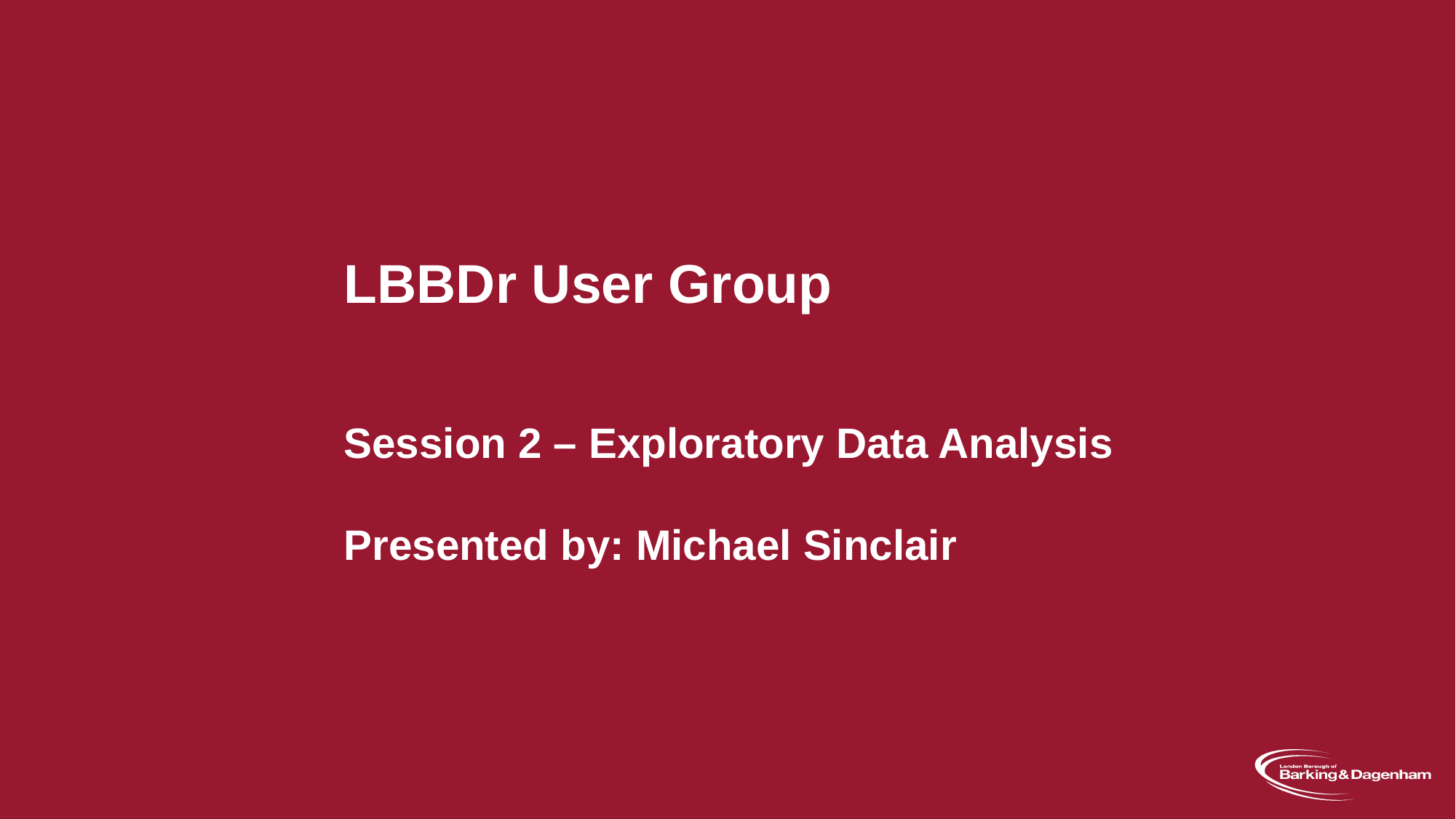

LBBDr User Group

Session 2 – Exploratory Data Analysis

Presented by: Michael Sinclair